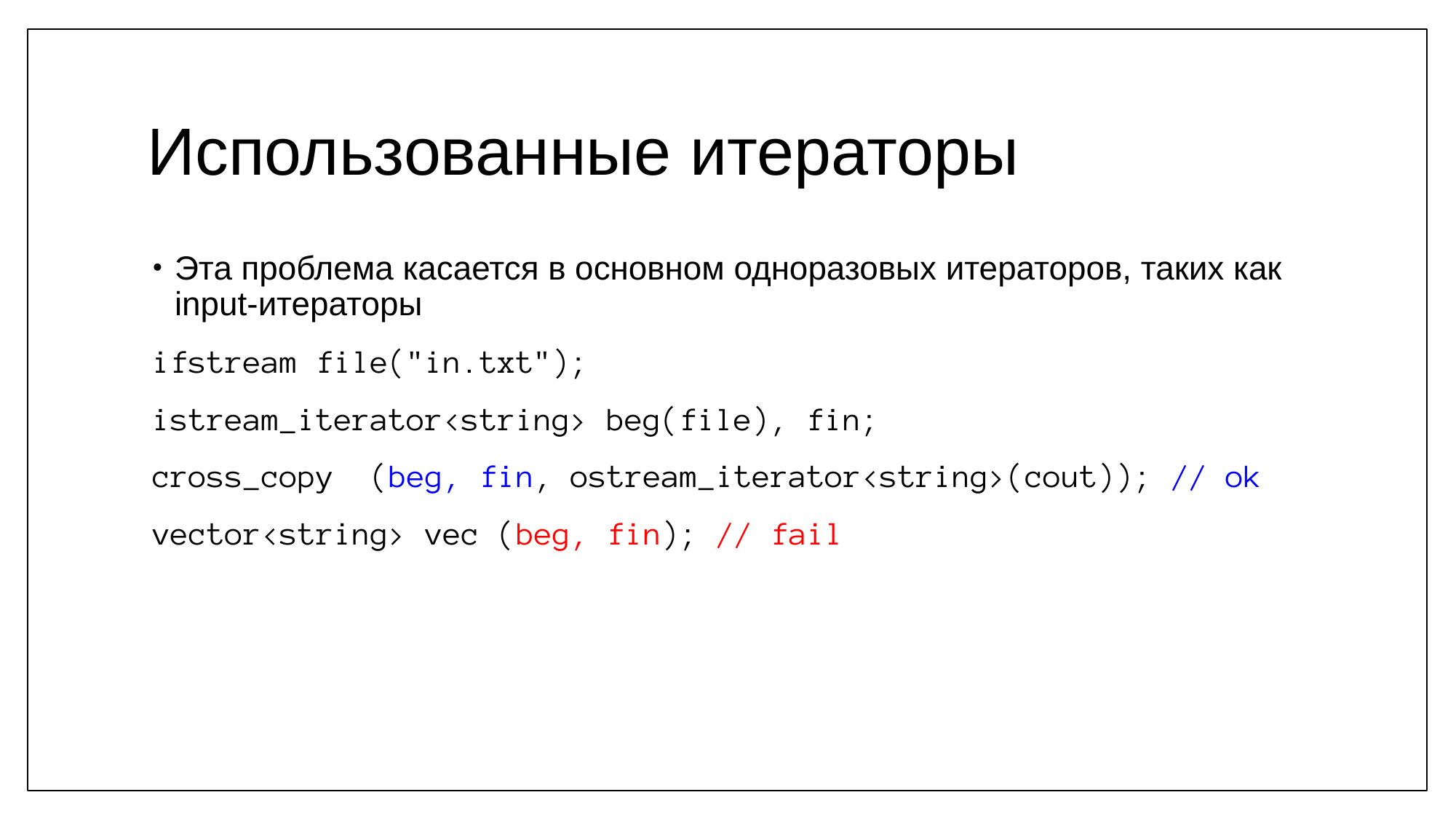

# Использованные итераторы
Эта проблема касается в основном одноразовых итераторов, таких как input-итераторы
ifstream file("in.txt");
istream_iterator<string> beg(file), fin;
cross_copy  (beg, fin, ostream_iterator<string>(cout)); // ok
vector<string> vec (beg, fin); // fail